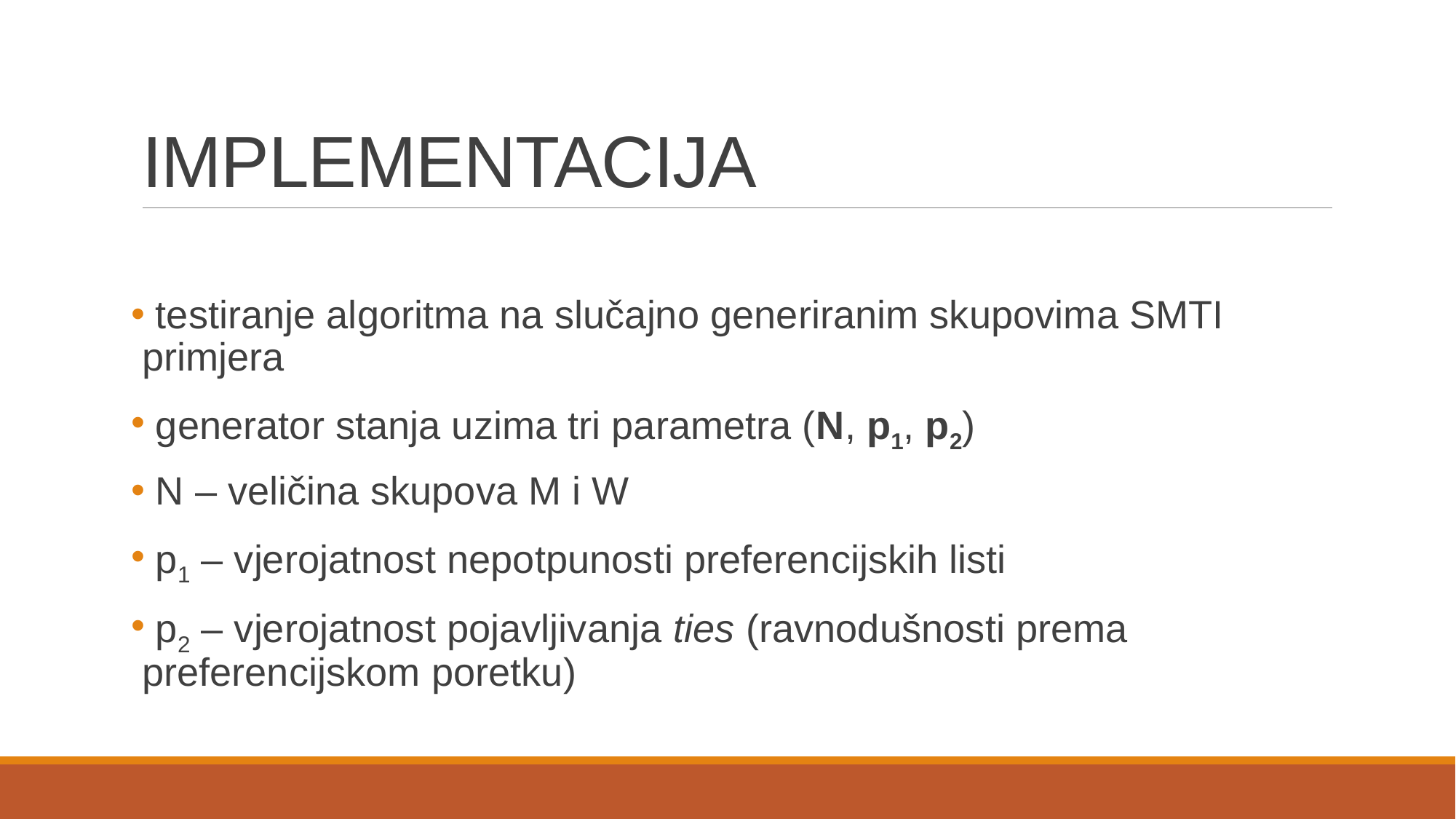

# IMPLEMENTACIJA

 testiranje algoritma na slučajno generiranim skupovima SMTI primjera
 generator stanja uzima tri parametra (N, p1, p2)
 N – veličina skupova M i W
 p1 – vjerojatnost nepotpunosti preferencijskih listi
 p2 – vjerojatnost pojavljivanja ties (ravnodušnosti prema preferencijskom poretku)